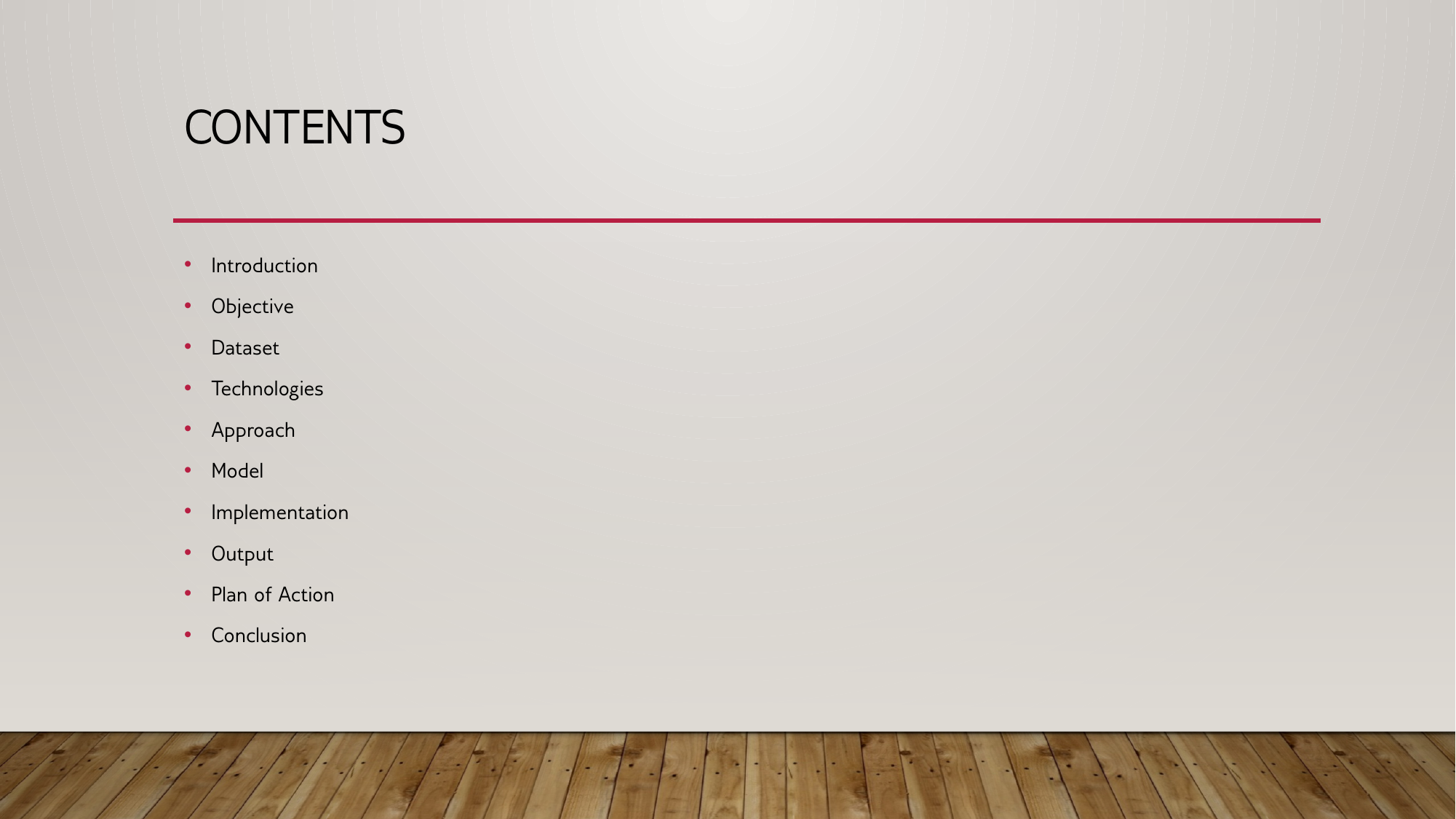

# CONTENTS
Introduction
Objective
Dataset
Technologies
Approach
Model
Implementation
Output
Plan of Action
Conclusion